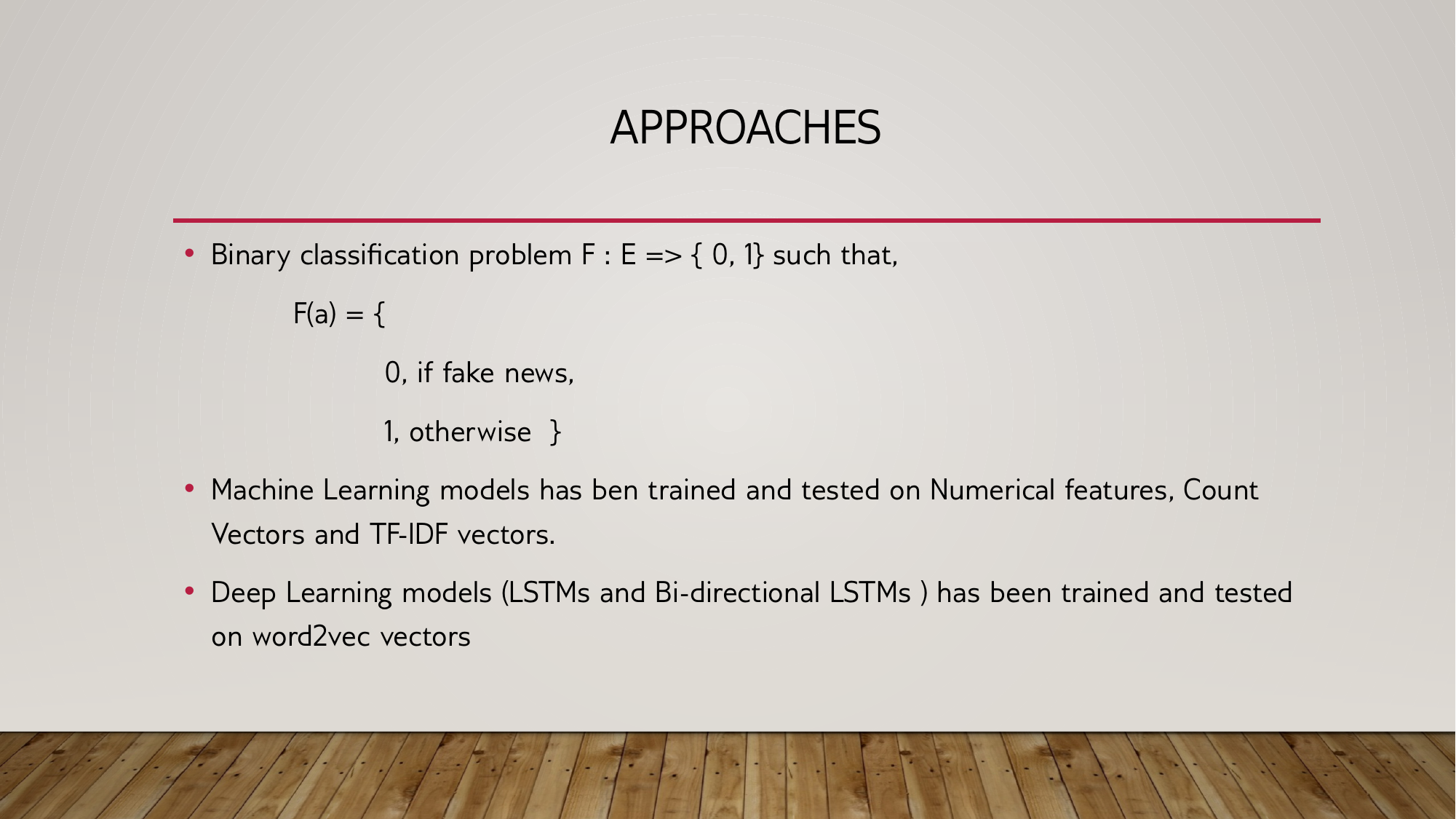

# APPROACHES
Binary classification problem F : E => { 0, 1} such that,
            F(a) = {
                      0, if fake news,
                      1, otherwise  }
Machine Learning models has ben trained and tested on Numerical features, Count Vectors and TF-IDF vectors.
Deep Learning models (LSTMs and Bi-directional LSTMs ) has been trained and tested on word2vec vectors